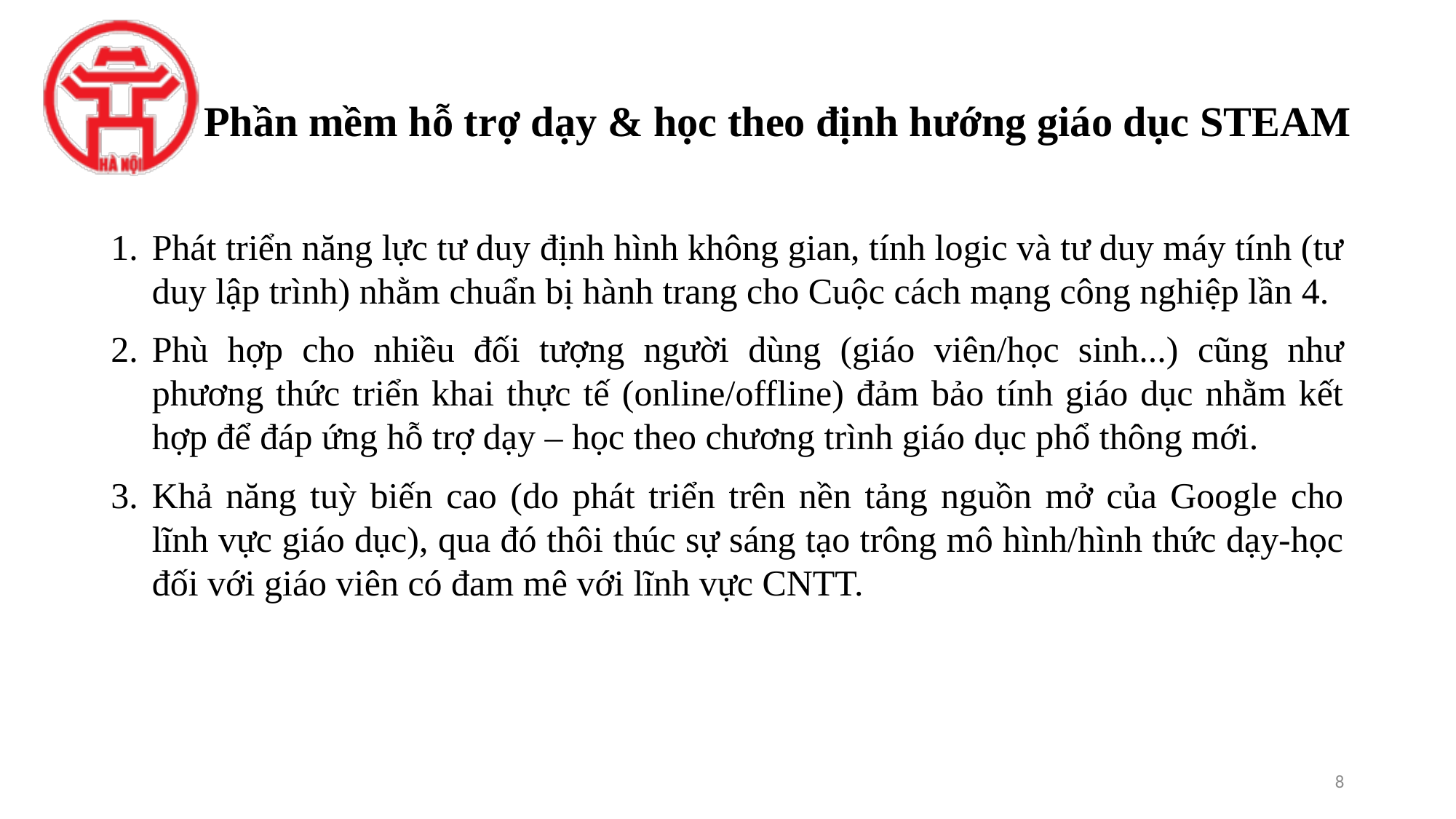

# Phần mềm hỗ trợ dạy & học theo định hướng giáo dục STEAM
Phát triển năng lực tư duy định hình không gian, tính logic và tư duy máy tính (tư duy lập trình) nhằm chuẩn bị hành trang cho Cuộc cách mạng công nghiệp lần 4.
Phù hợp cho nhiều đối tượng người dùng (giáo viên/học sinh...) cũng như phương thức triển khai thực tế (online/offline) đảm bảo tính giáo dục nhằm kết hợp để đáp ứng hỗ trợ dạy – học theo chương trình giáo dục phổ thông mới.
Khả năng tuỳ biến cao (do phát triển trên nền tảng nguồn mở của Google cho lĩnh vực giáo dục), qua đó thôi thúc sự sáng tạo trông mô hình/hình thức dạy-học đối với giáo viên có đam mê với lĩnh vực CNTT.

8